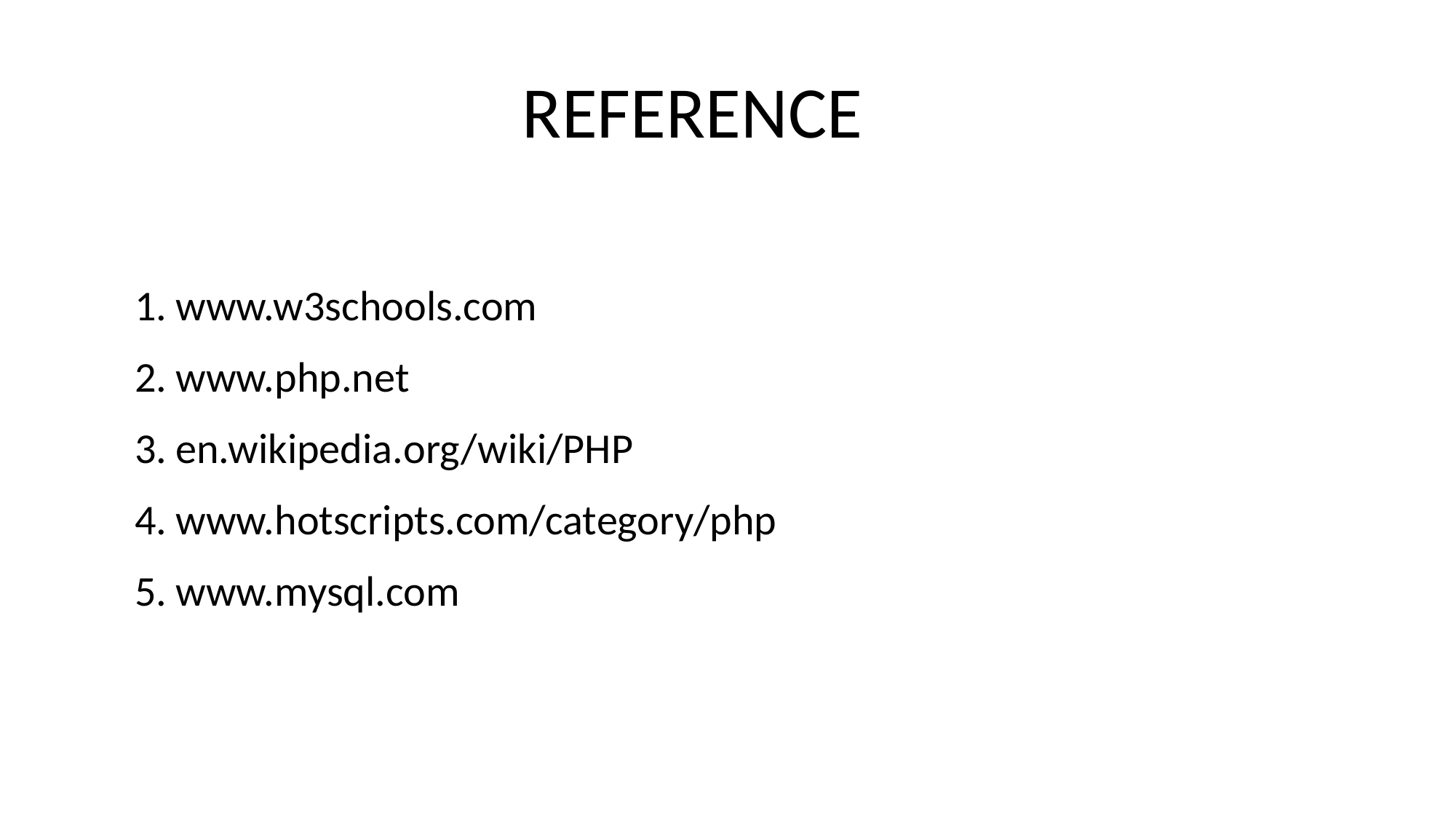

# REFERENCE
www.w3schools.com
www.php.net
en.wikipedia.org/wiki/PHP
www.hotscripts.com/category/php
www.mysql.com